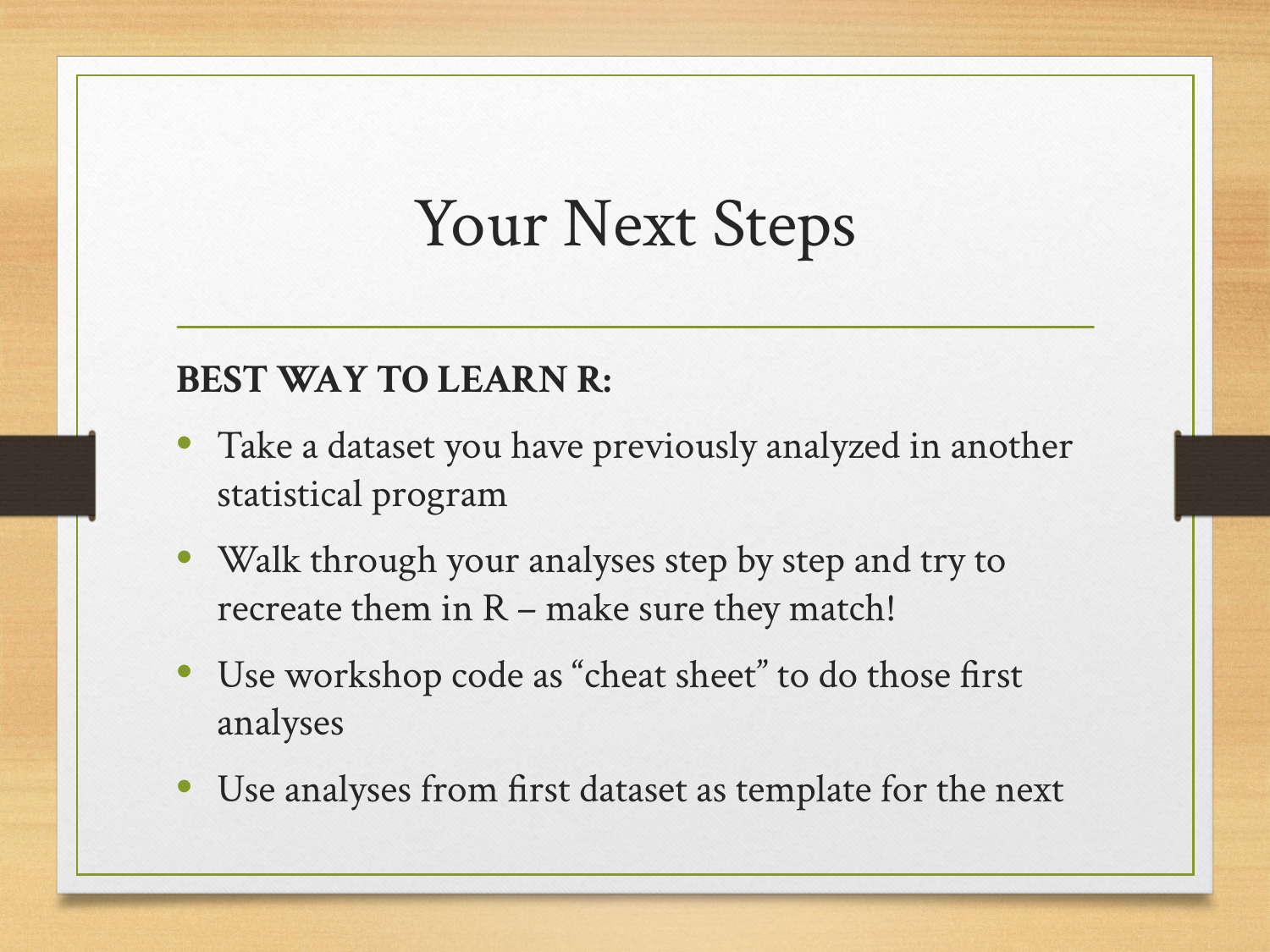

# Your Next Steps
BEST WAY TO LEARN R:
Take a dataset you have previously analyzed in another statistical program
Walk through your analyses step by step and try to recreate them in R – make sure they match!
Use workshop code as “cheat sheet” to do those first analyses
Use analyses from first dataset as template for the next